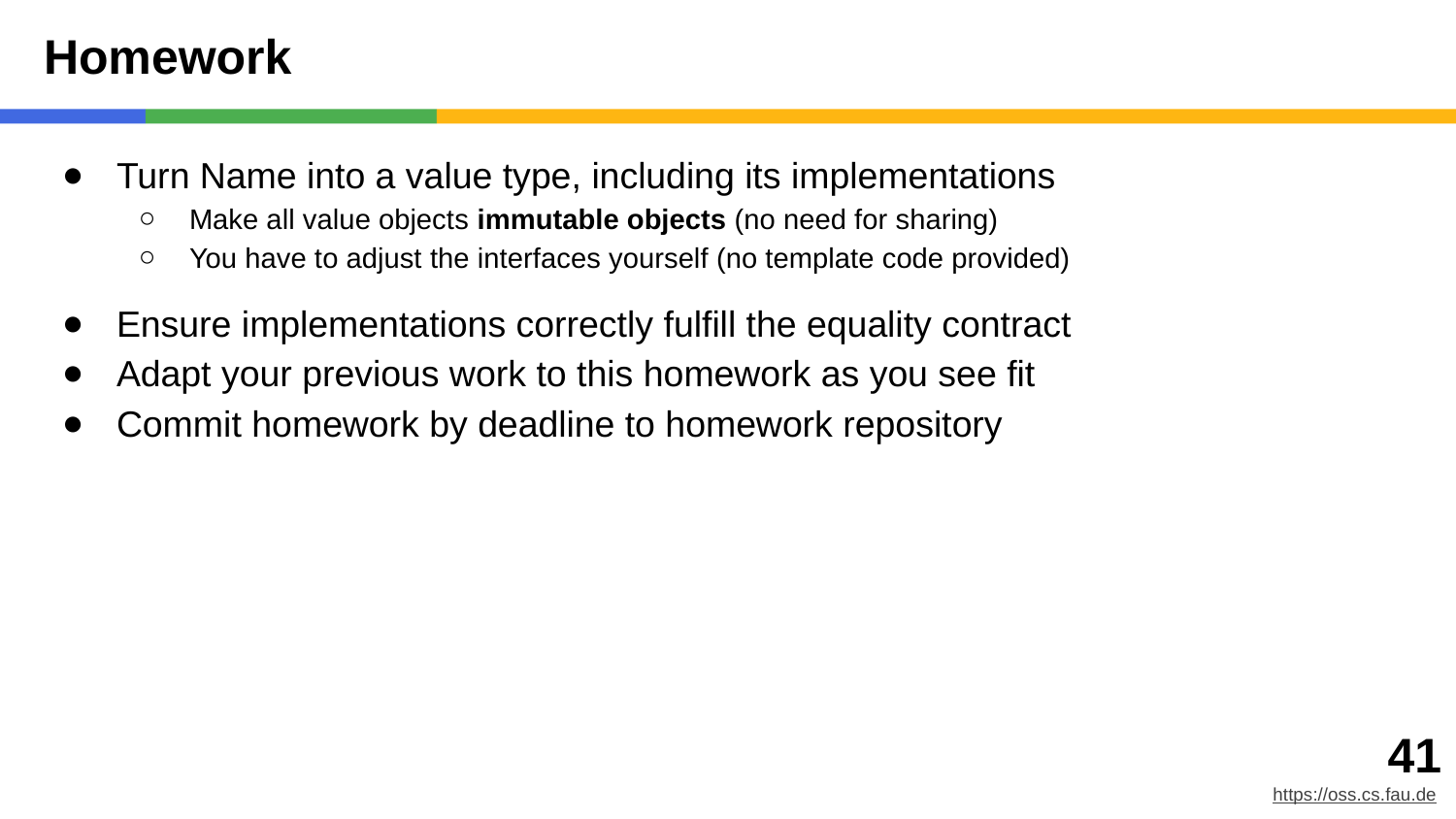

# Homework
Turn Name into a value type, including its implementations
Make all value objects immutable objects (no need for sharing)
You have to adjust the interfaces yourself (no template code provided)
Ensure implementations correctly fulfill the equality contract
Adapt your previous work to this homework as you see fit
Commit homework by deadline to homework repository

41
https://oss.cs.fau.de